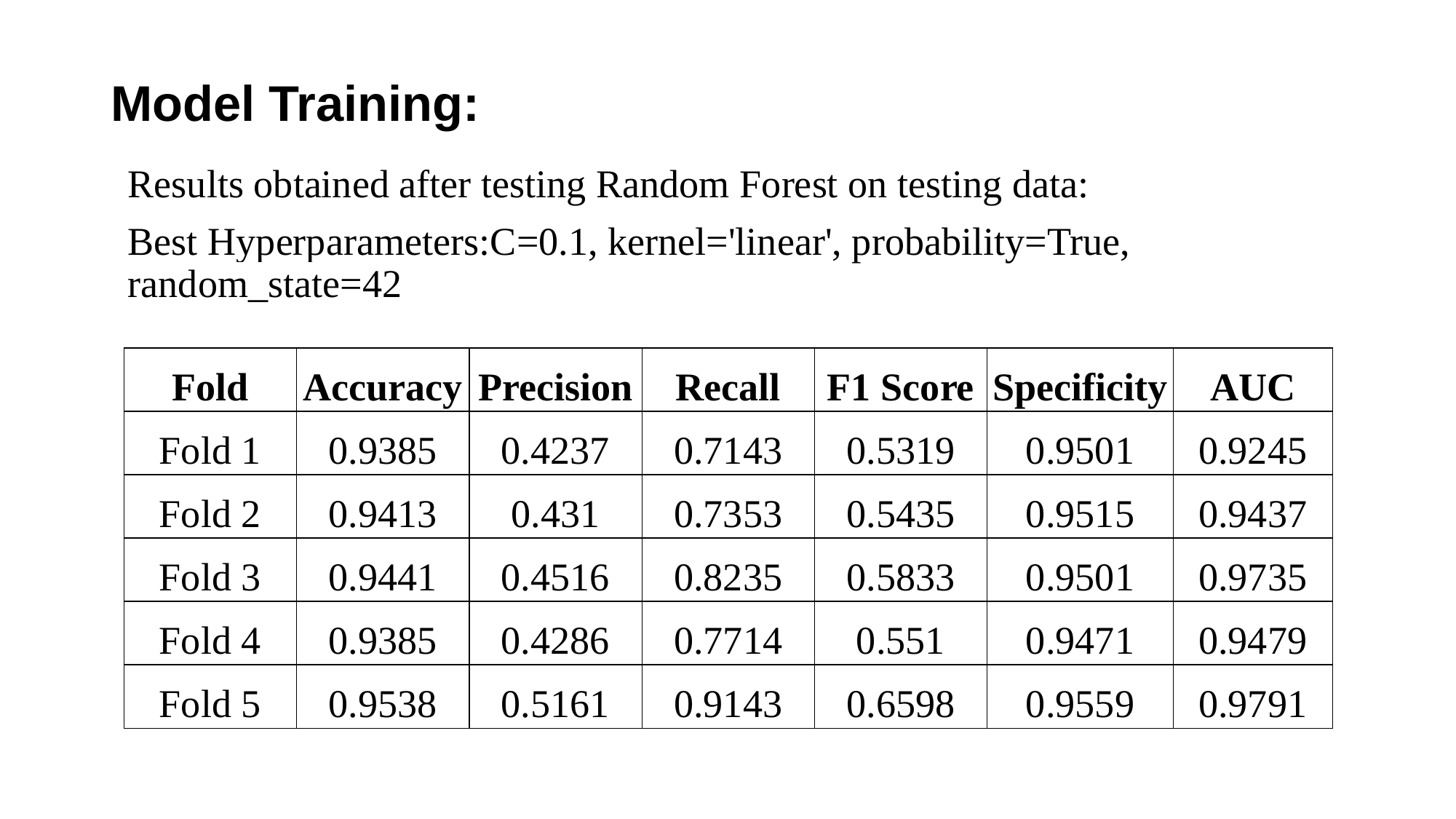

# Model Training:
Results obtained after testing Random Forest on testing data:
Best Hyperparameters:C=0.1, kernel='linear', probability=True, random_state=42

| Fold | Accuracy | Precision | Recall | F1 Score | Specificity | AUC |
| --- | --- | --- | --- | --- | --- | --- |
| Fold 1 | 0.9385 | 0.4237 | 0.7143 | 0.5319 | 0.9501 | 0.9245 |
| Fold 2 | 0.9413 | 0.431 | 0.7353 | 0.5435 | 0.9515 | 0.9437 |
| Fold 3 | 0.9441 | 0.4516 | 0.8235 | 0.5833 | 0.9501 | 0.9735 |
| Fold 4 | 0.9385 | 0.4286 | 0.7714 | 0.551 | 0.9471 | 0.9479 |
| Fold 5 | 0.9538 | 0.5161 | 0.9143 | 0.6598 | 0.9559 | 0.9791 |